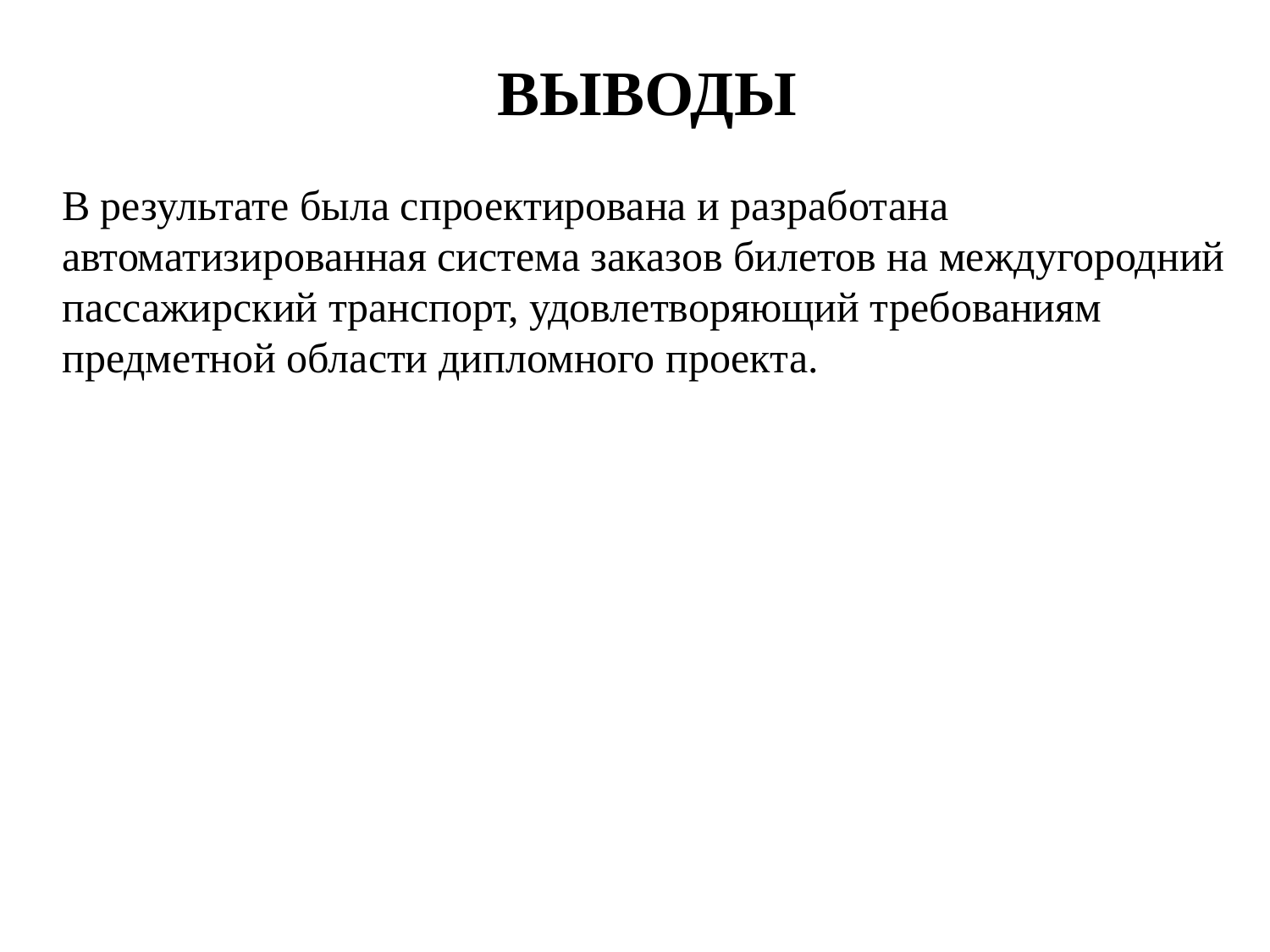

ВЫВОДЫ
В результате была спроектирована и разработана автоматизированная система заказов билетов на междугородний пассажирский транспорт, удовлетворяющий требованиям предметной области дипломного проекта.